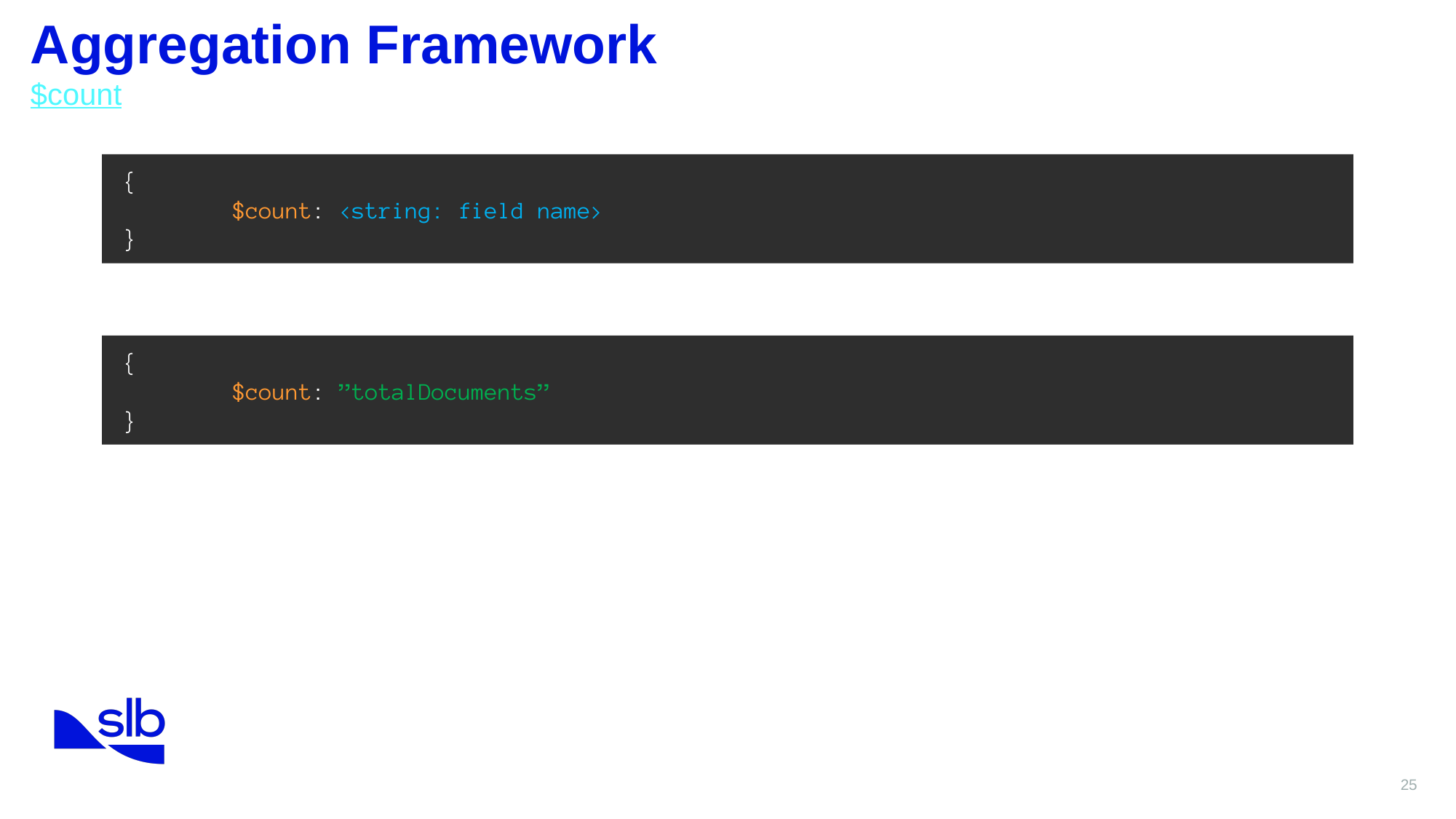

Aggregation Framework
$count
{
	$count: <string: field name>
}
{
	$count: ”totalDocuments”
}

25